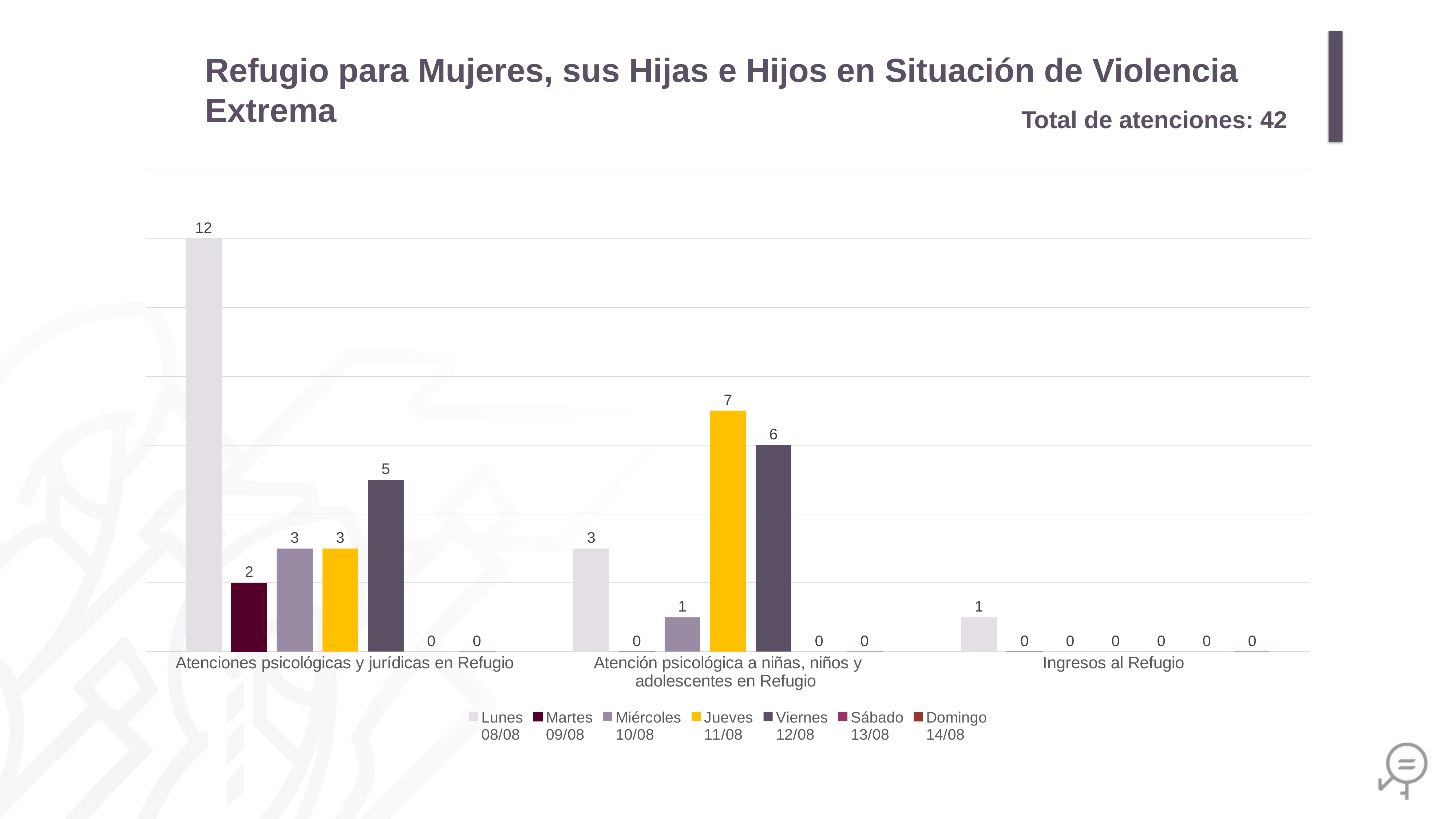

Refugio para Mujeres, sus Hijas e Hijos en Situación de Violencia Extrema
Total de atenciones: 42

### Chart

| Category | Lunes
08/08 | Martes
09/08 | Miércoles
10/08 | Jueves
11/08 | Viernes
12/08 | Sábado
13/08 | Domingo
14/08 |
|---|---|---|---|---|---|---|---|
|    Atenciones psicológicas y jurídicas en Refugio  | 12.0 | 2.0 | 3.0 | 3.0 | 5.0 | 0.0 | 0.0 |
| Atención psicológica a niñas, niños y adolescentes en Refugio  | 3.0 | 0.0 | 1.0 | 7.0 | 6.0 | 0.0 | 0.0 |
| Ingresos al Refugio  | 1.0 | 0.0 | 0.0 | 0.0 | 0.0 | 0.0 | 0.0 |